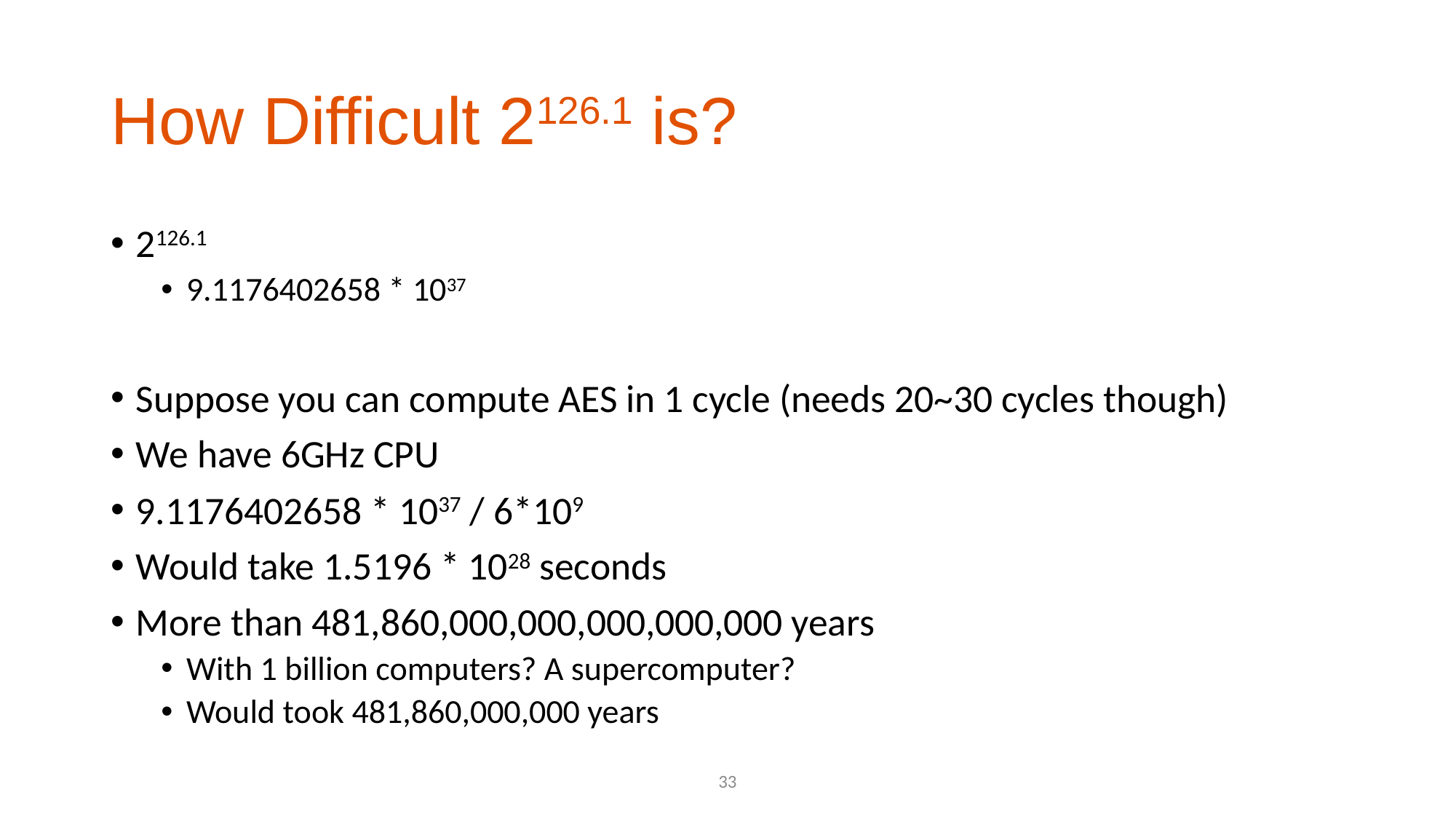

# How Difficult 2126.1 is?
2126.1
9.1176402658 * 1037

Suppose you can compute AES in 1 cycle (needs 20~30 cycles though)
We have 6GHz CPU
9.1176402658 * 1037 / 6*109
Would take 1.5196 * 1028 seconds
More than 481,860,000,000,000,000,000 years
With 1 billion computers? A supercomputer?
Would took 481,860,000,000 years

33